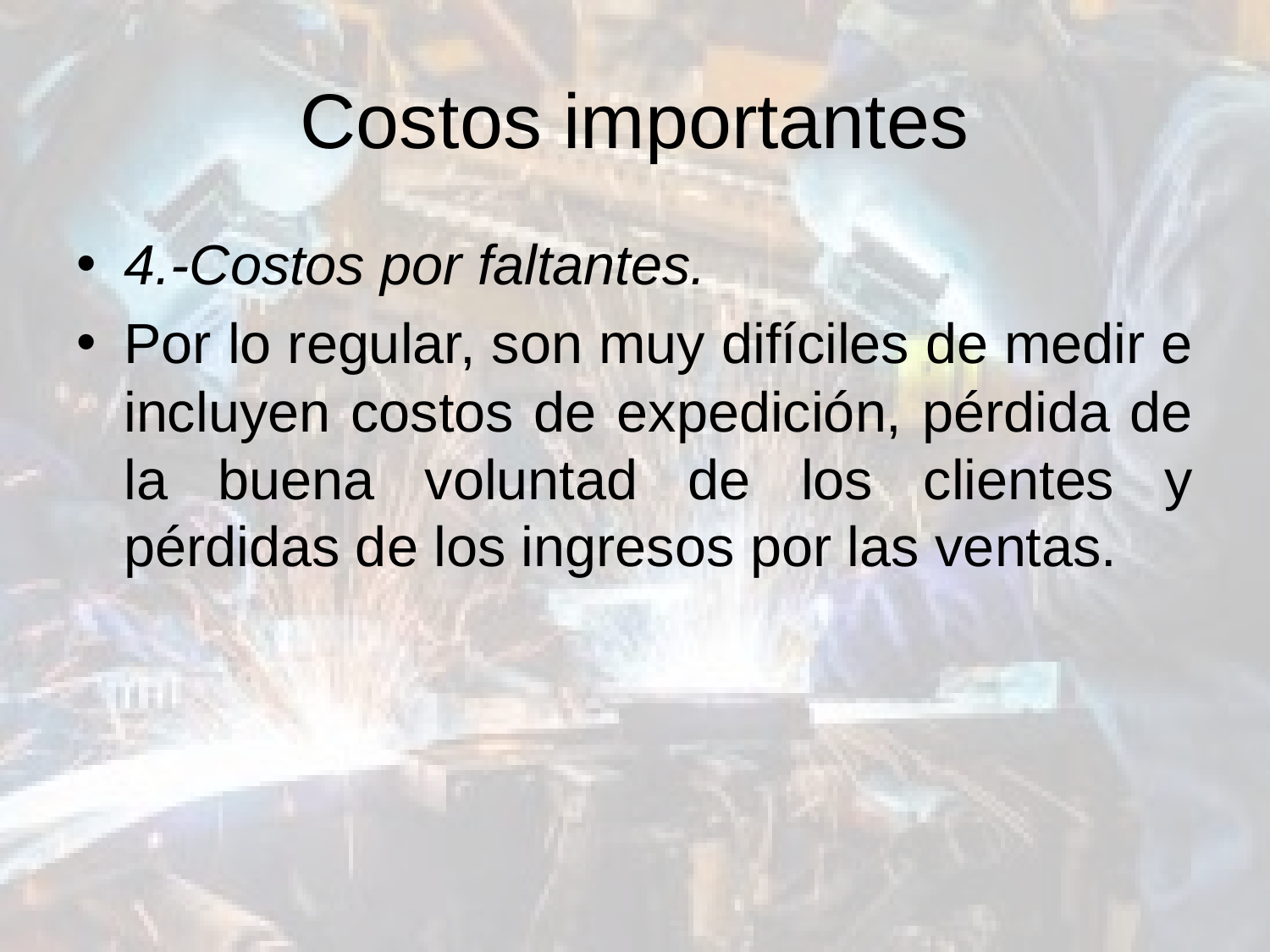

# Costos importantes
4.-Costos por faltantes.
Por lo regular, son muy difíciles de medir e incluyen costos de expedición, pérdida de la buena voluntad de los clientes y pérdidas de los ingresos por las ventas.